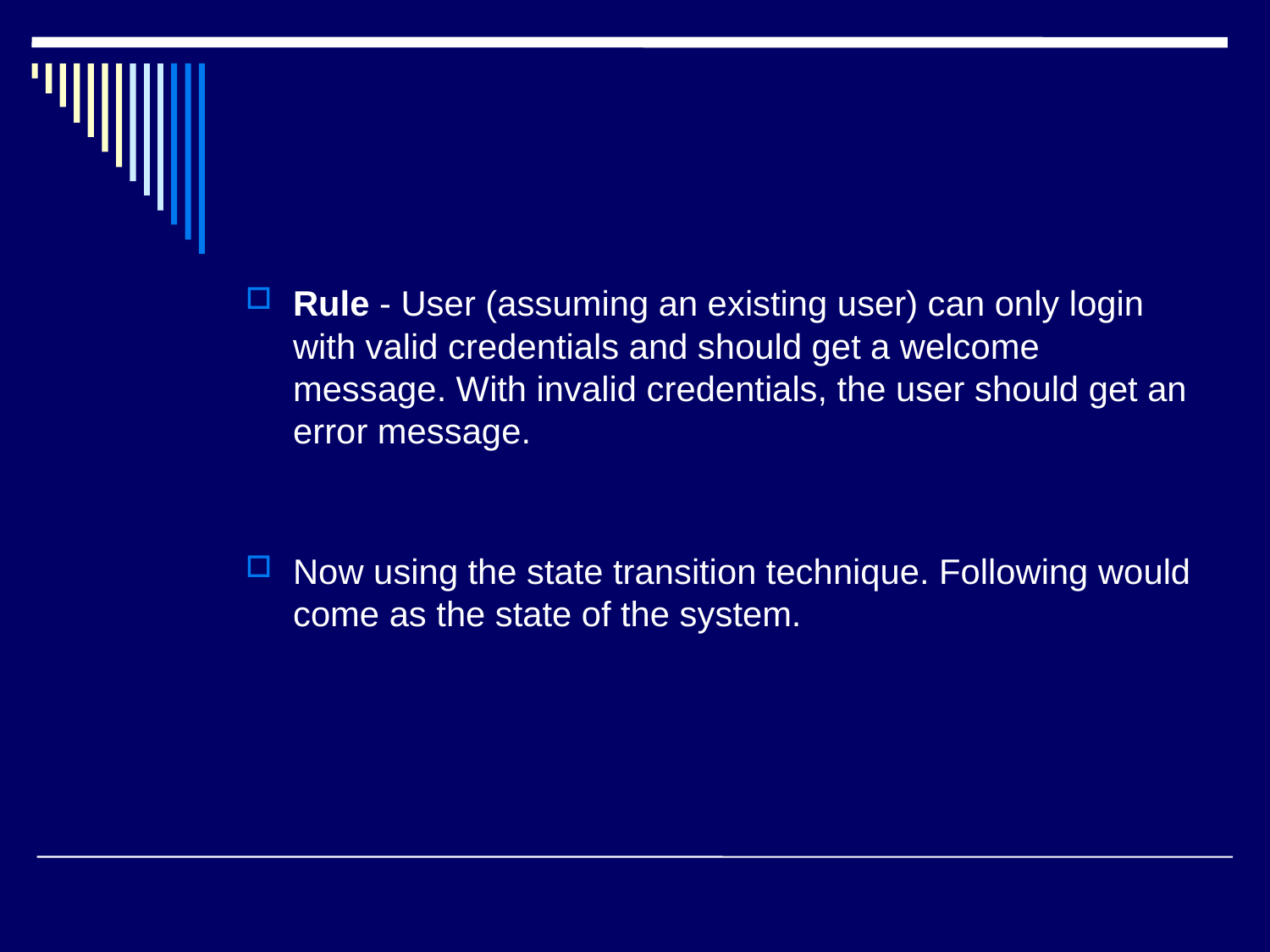

#
Rule - User (assuming an existing user) can only login with valid credentials and should get a welcome message. With invalid credentials, the user should get an error message.

Now using the state transition technique. Following would come as the state of the system.